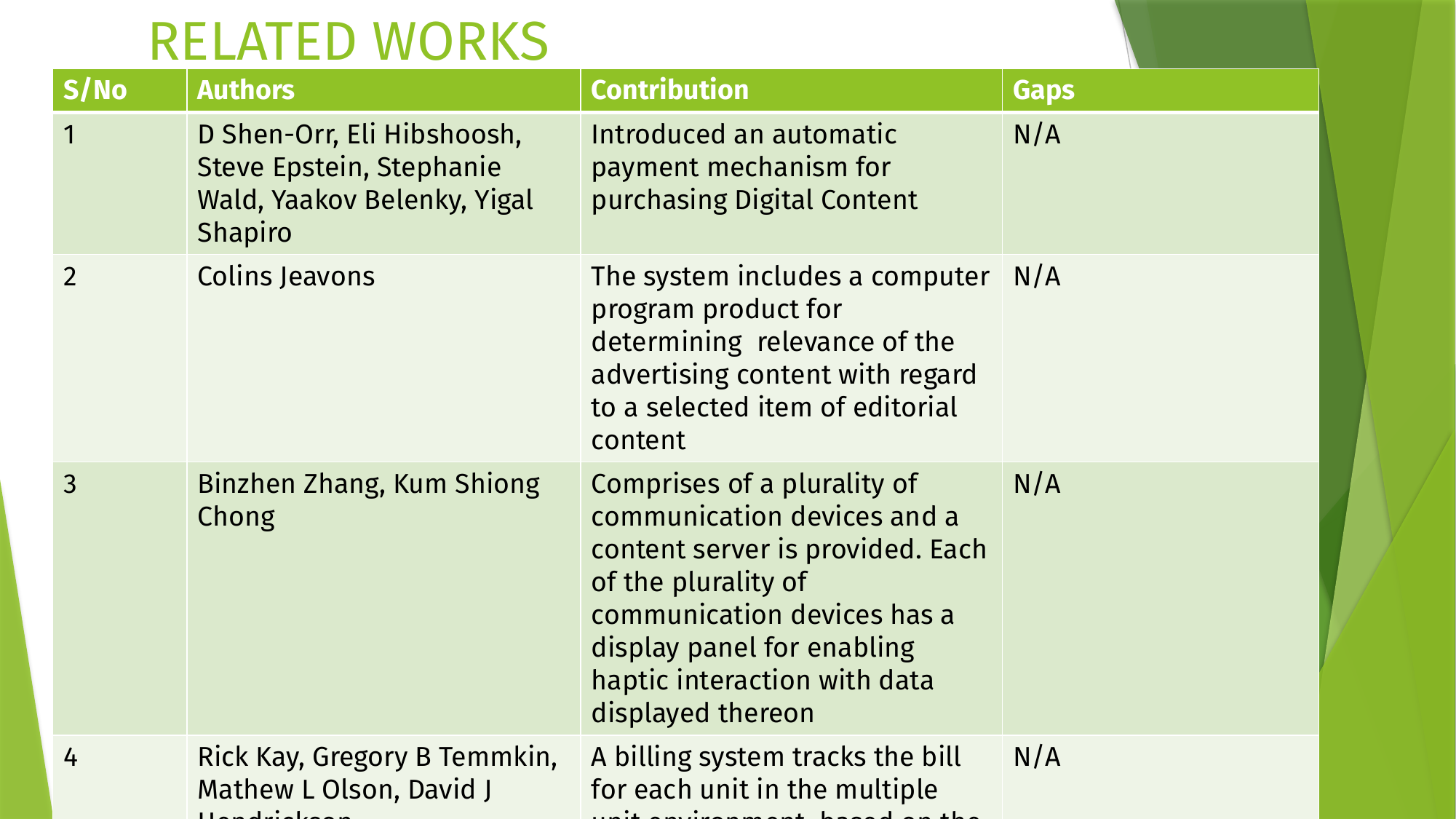

# RELATED WORKS
| S/No | Authors | Contribution | Gaps |
| --- | --- | --- | --- |
| 1 | D Shen-Orr, Eli Hibshoosh, Steve Epstein, Stephanie Wald, Yaakov Belenky, Yigal Shapiro | Introduced an automatic payment mechanism for purchasing Digital Content | N/A |
| 2 | Colins Jeavons | The system includes a computer program product for determining relevance of the advertising content with regard to a selected item of editorial content | N/A |
| 3 | Binzhen Zhang, Kum Shiong Chong | Comprises of a plurality of communication devices and a content server is provided. Each of the plurality of communication devices has a display panel for enabling haptic interaction with data displayed thereon | N/A |
| 4 | Rick Kay, Gregory B Temmkin, Mathew L Olson, David J Hendrickson | A billing system tracks the bill for each unit in the multiple unit environment, based on the accessed digital content | N/A |